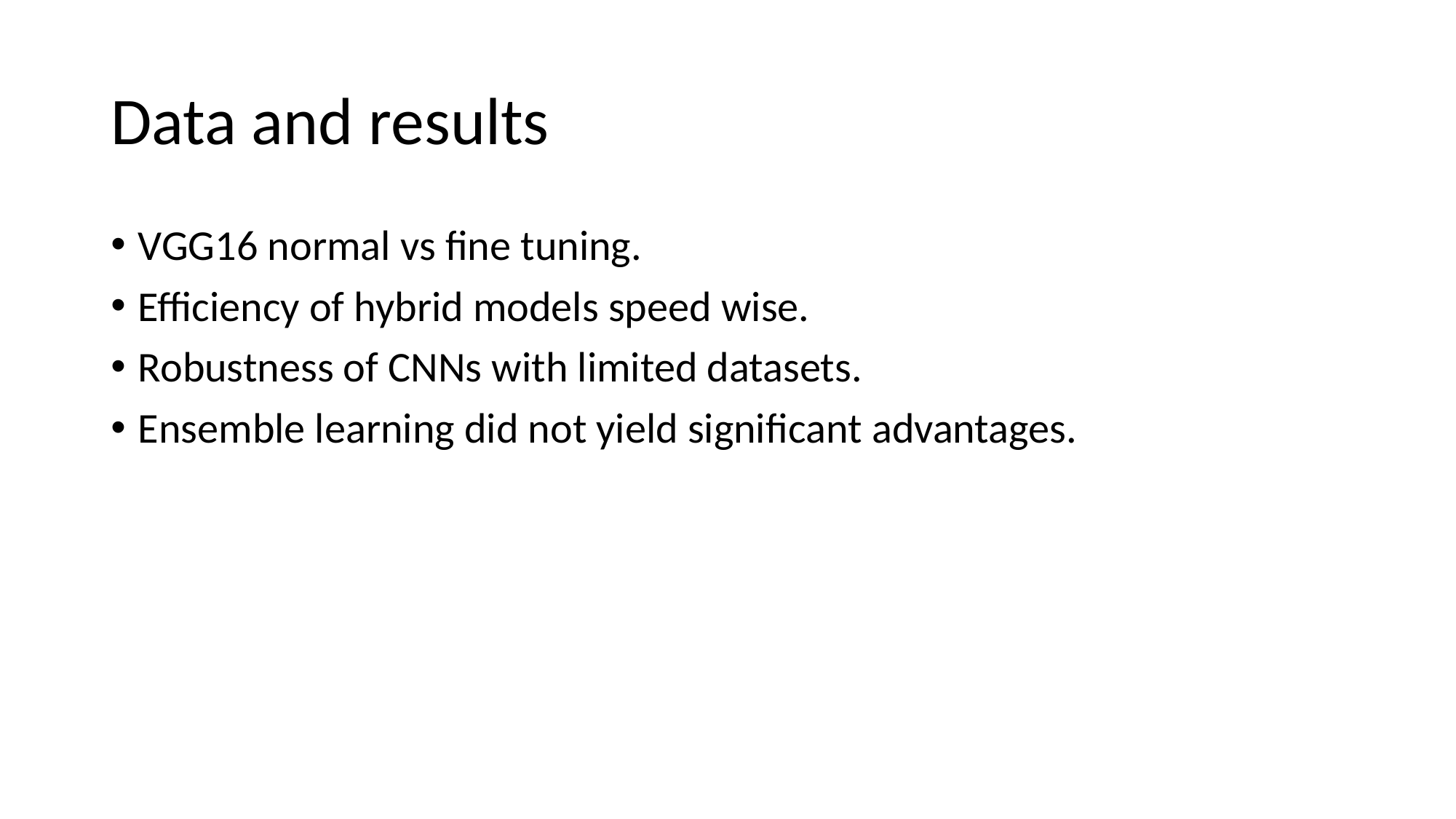

# Data and results
VGG16 normal vs fine tuning.
Efficiency of hybrid models speed wise.
Robustness of CNNs with limited datasets.
Ensemble learning did not yield significant advantages.